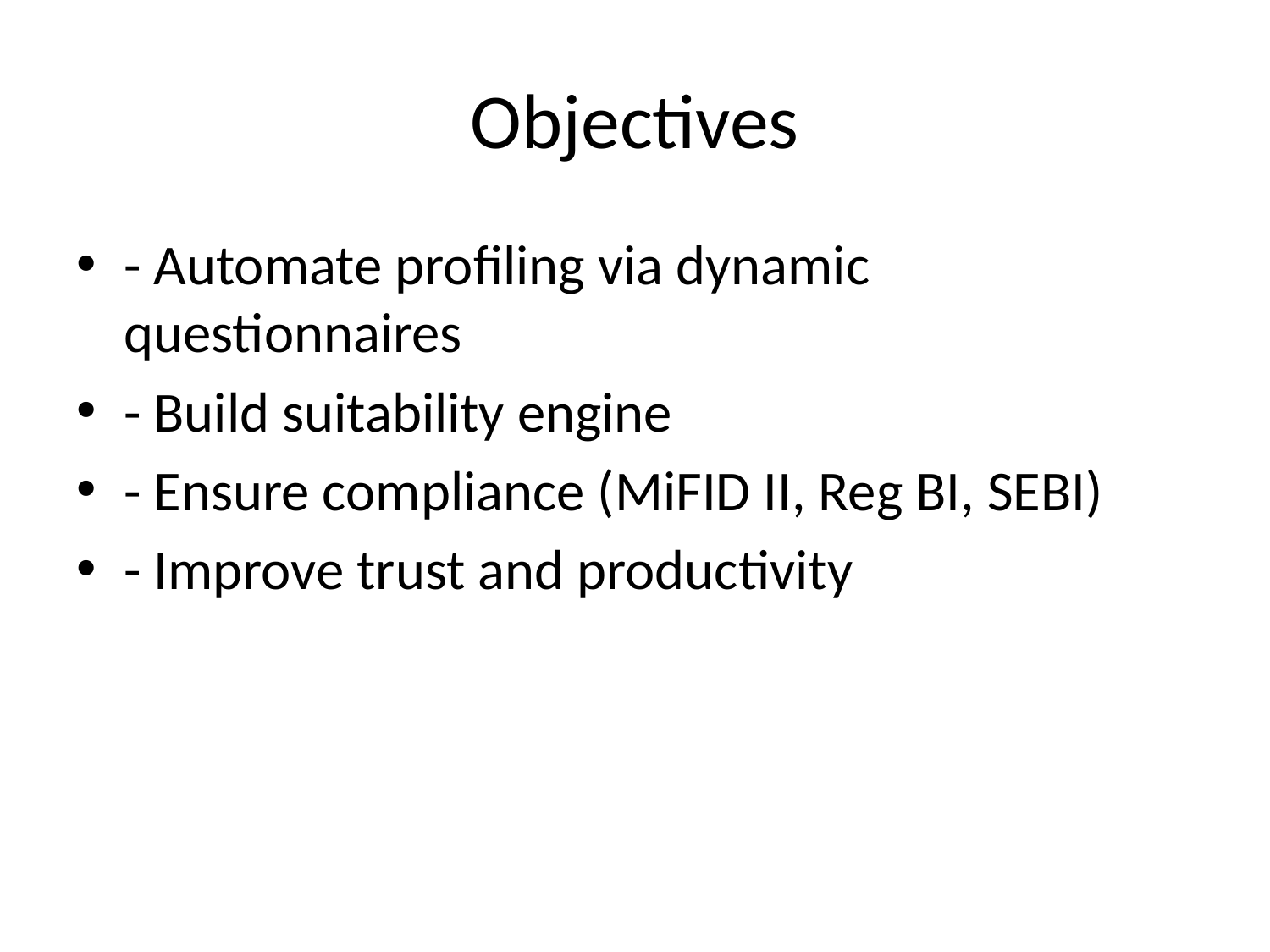

# Objectives
- Automate profiling via dynamic questionnaires
- Build suitability engine
- Ensure compliance (MiFID II, Reg BI, SEBI)
- Improve trust and productivity